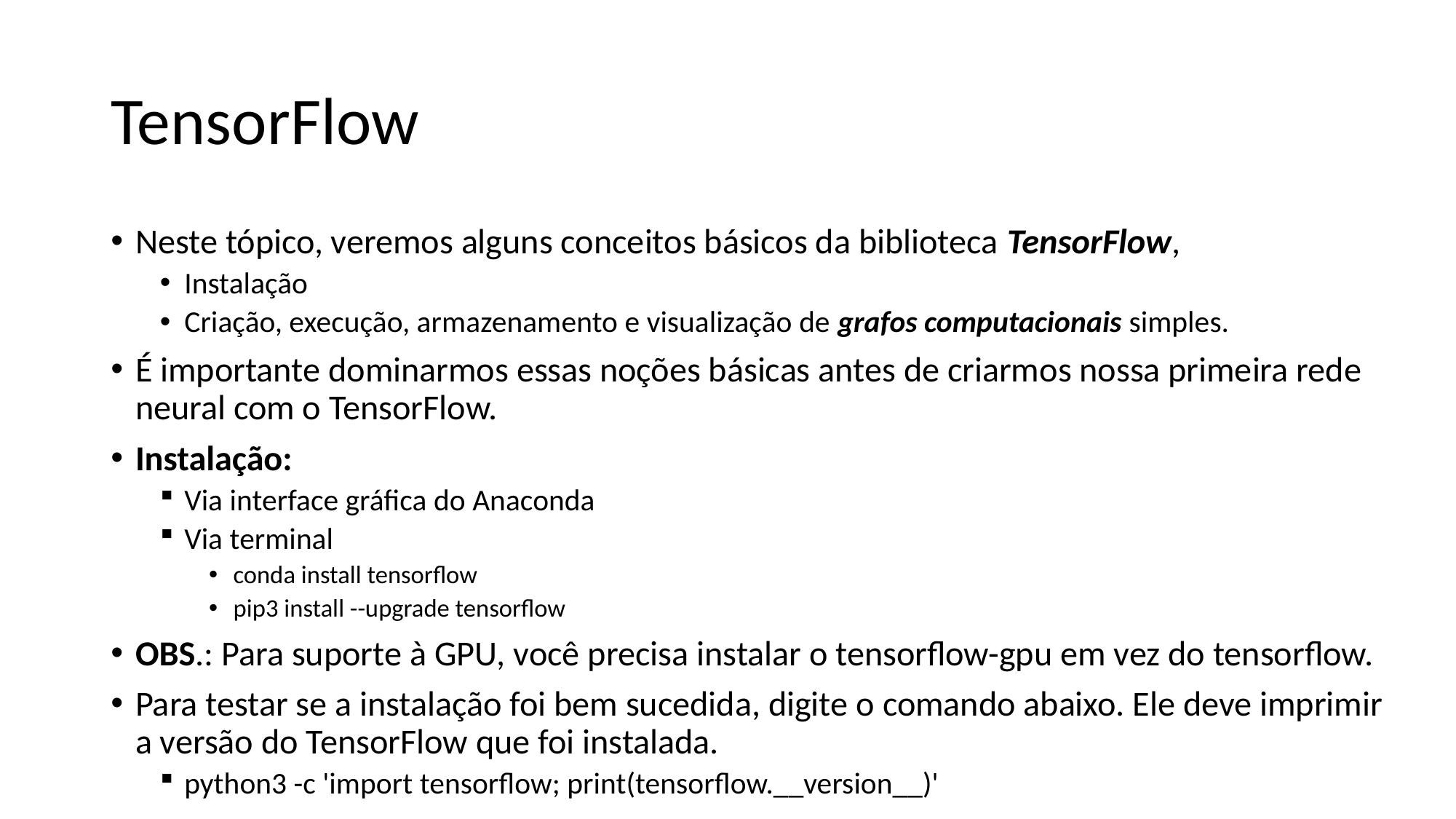

# TensorFlow
Neste tópico, veremos alguns conceitos básicos da biblioteca TensorFlow,
Instalação
Criação, execução, armazenamento e visualização de grafos computacionais simples.
É importante dominarmos essas noções básicas antes de criarmos nossa primeira rede neural com o TensorFlow.
Instalação:
Via interface gráfica do Anaconda
Via terminal
conda install tensorflow
pip3 install --upgrade tensorflow
OBS.: Para suporte à GPU, você precisa instalar o tensorflow-gpu em vez do tensorflow.
Para testar se a instalação foi bem sucedida, digite o comando abaixo. Ele deve imprimir a versão do TensorFlow que foi instalada.
python3 -c 'import tensorflow; print(tensorflow.__version__)'